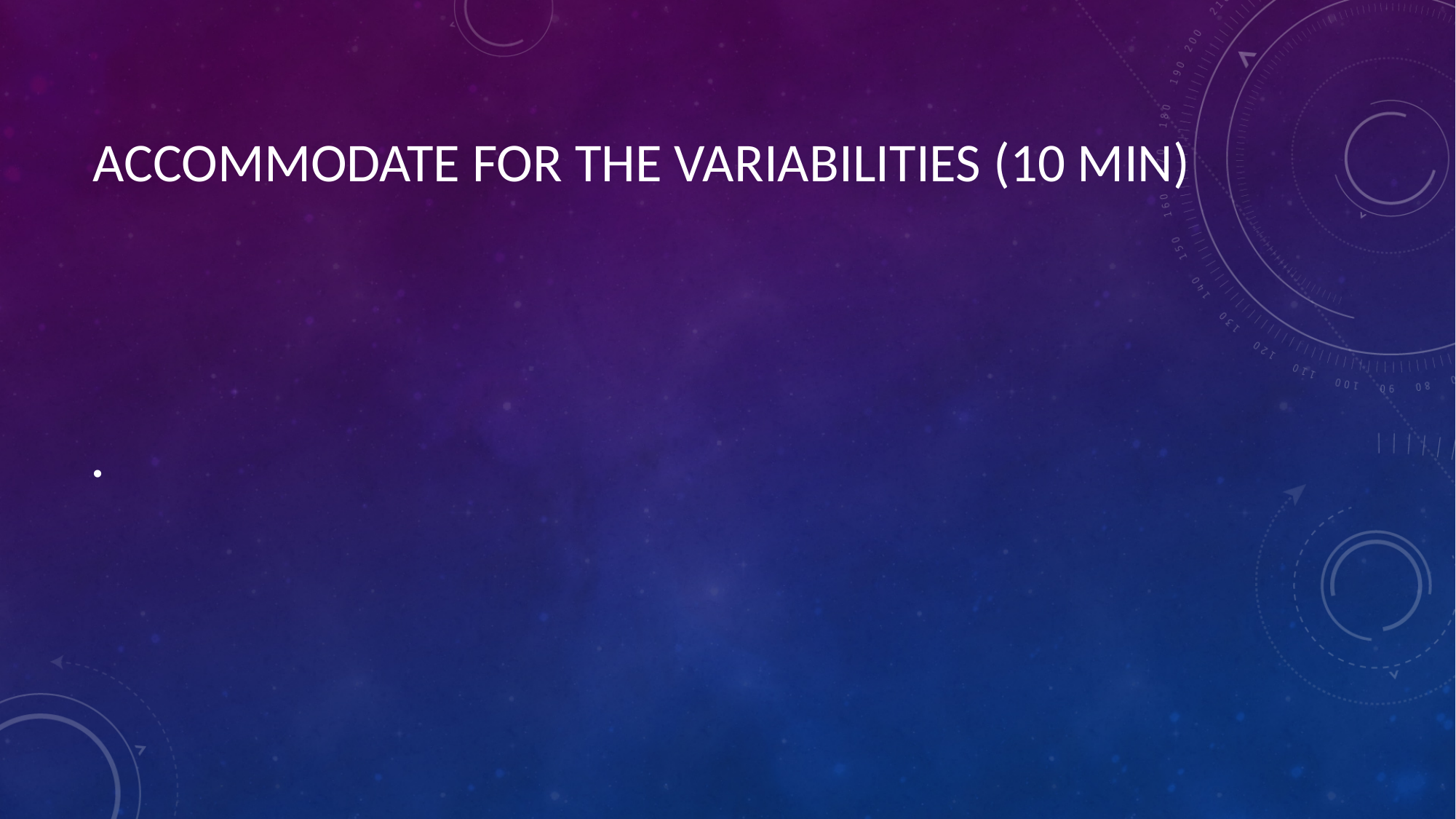

# Accommodate for the Variabilities (10 Min)